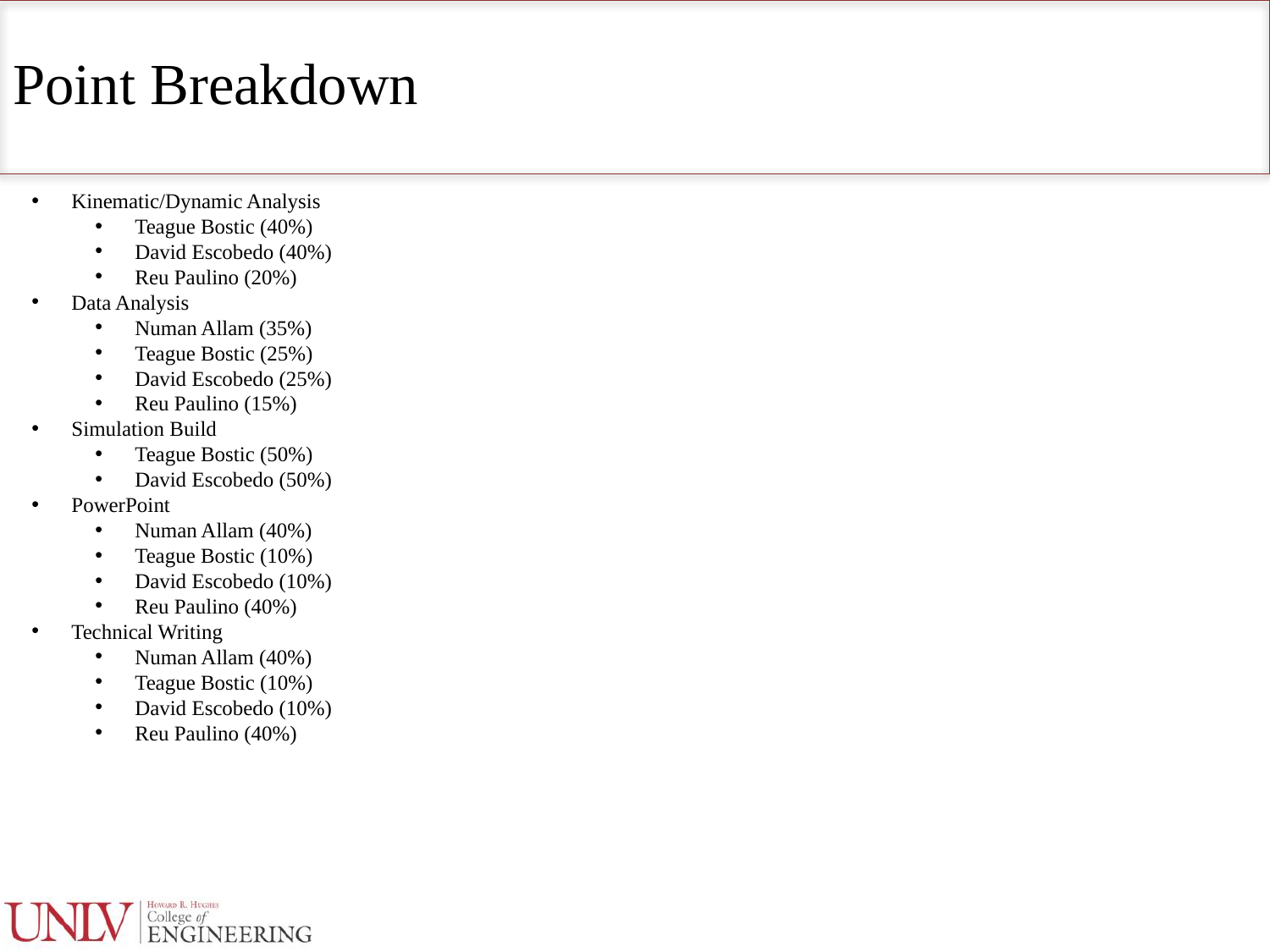

# Point Breakdown
Kinematic/Dynamic Analysis
Teague Bostic (40%)
David Escobedo (40%)
Reu Paulino (20%)
Data Analysis
Numan Allam (35%)
Teague Bostic (25%)
David Escobedo (25%)
Reu Paulino (15%)
Simulation Build
Teague Bostic (50%)
David Escobedo (50%)
PowerPoint
Numan Allam (40%)
Teague Bostic (10%)
David Escobedo (10%)
Reu Paulino (40%)
Technical Writing
Numan Allam (40%)
Teague Bostic (10%)
David Escobedo (10%)
Reu Paulino (40%)